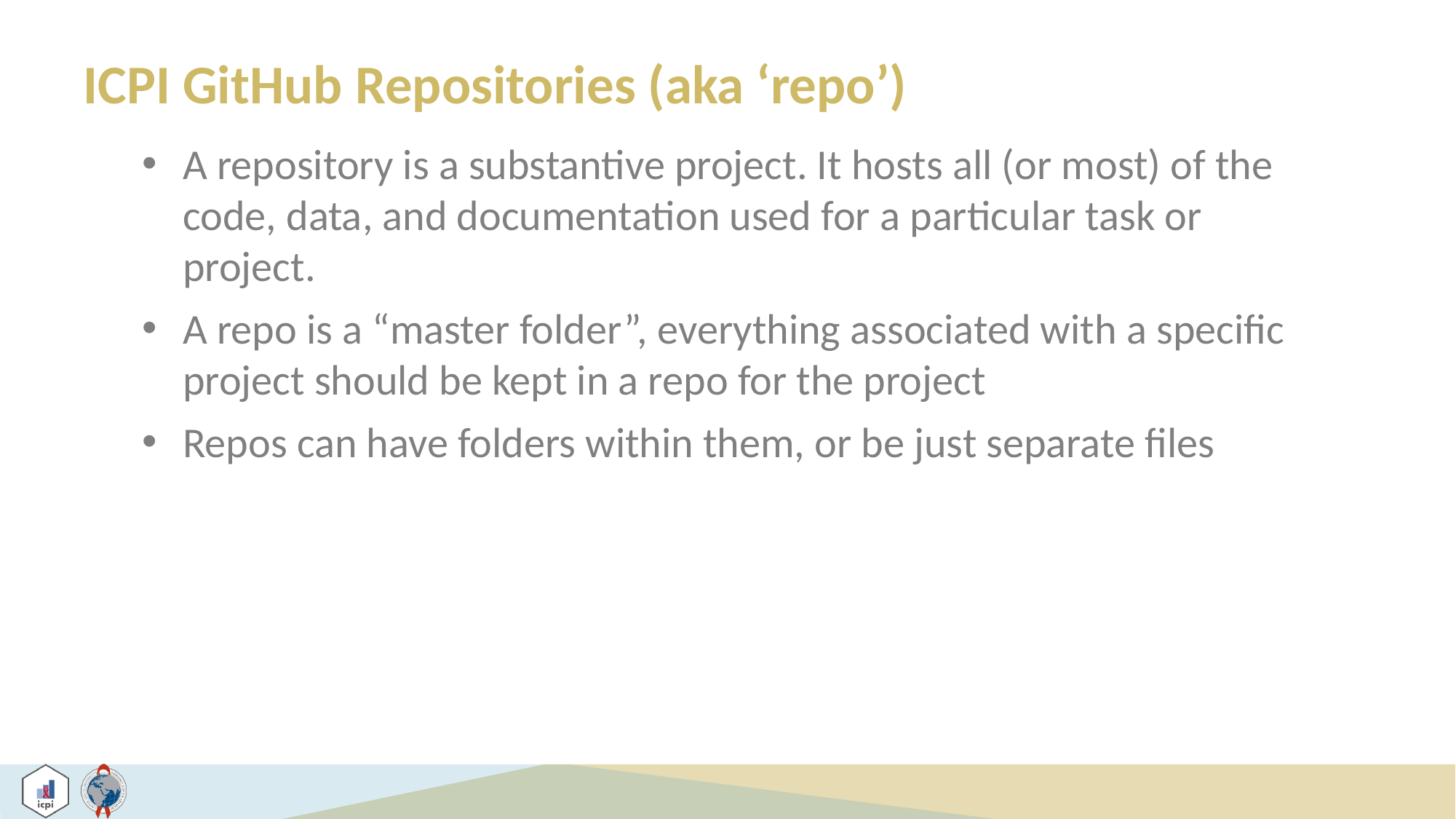

# ICPI GitHub Repositories (aka ‘repo’)
A repository is a substantive project. It hosts all (or most) of the code, data, and documentation used for a particular task or project.
A repo is a “master folder”, everything associated with a specific project should be kept in a repo for the project
Repos can have folders within them, or be just separate files